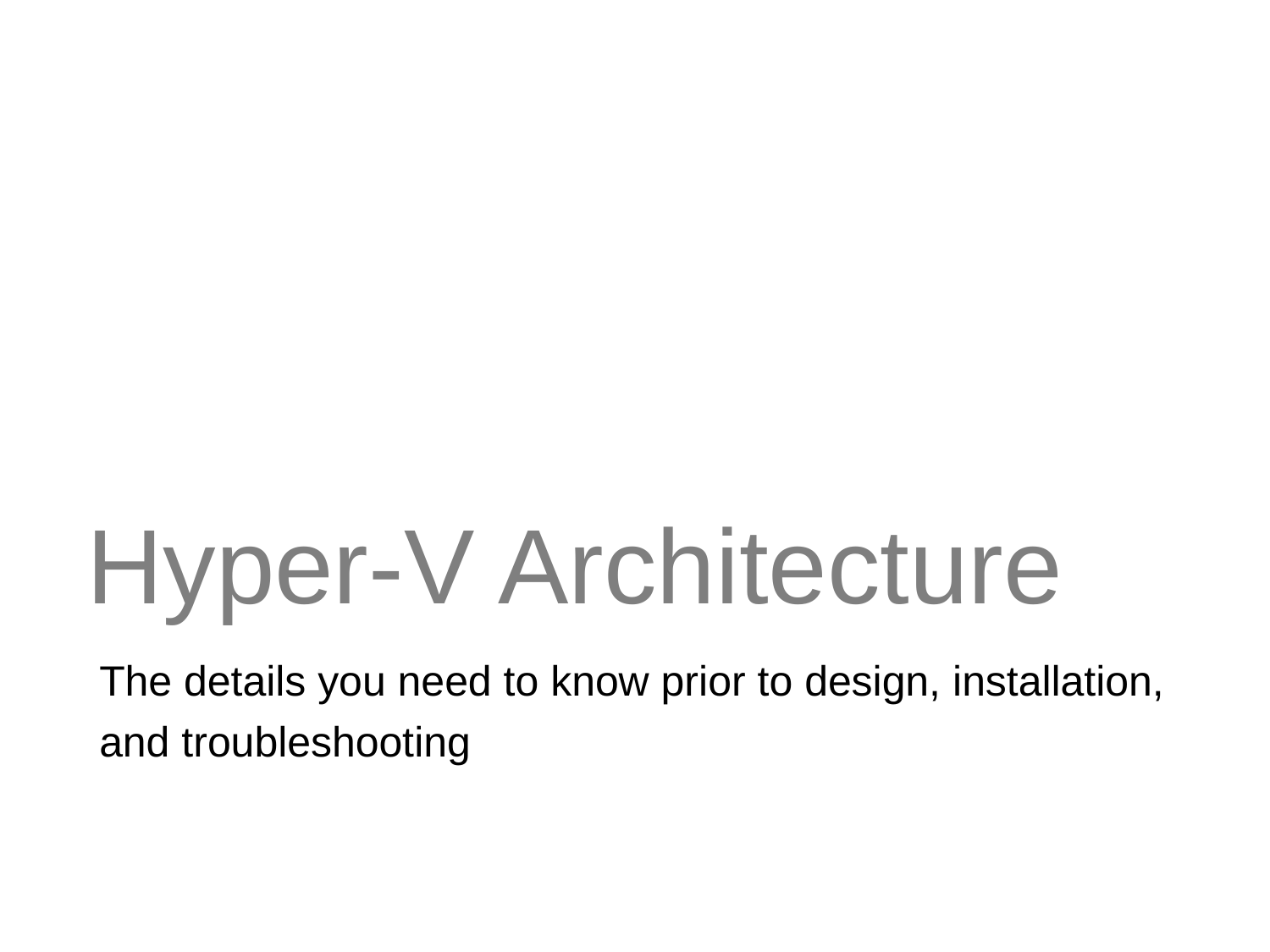

# Hyper-V Architecture
The details you need to know prior to design, installation, and troubleshooting